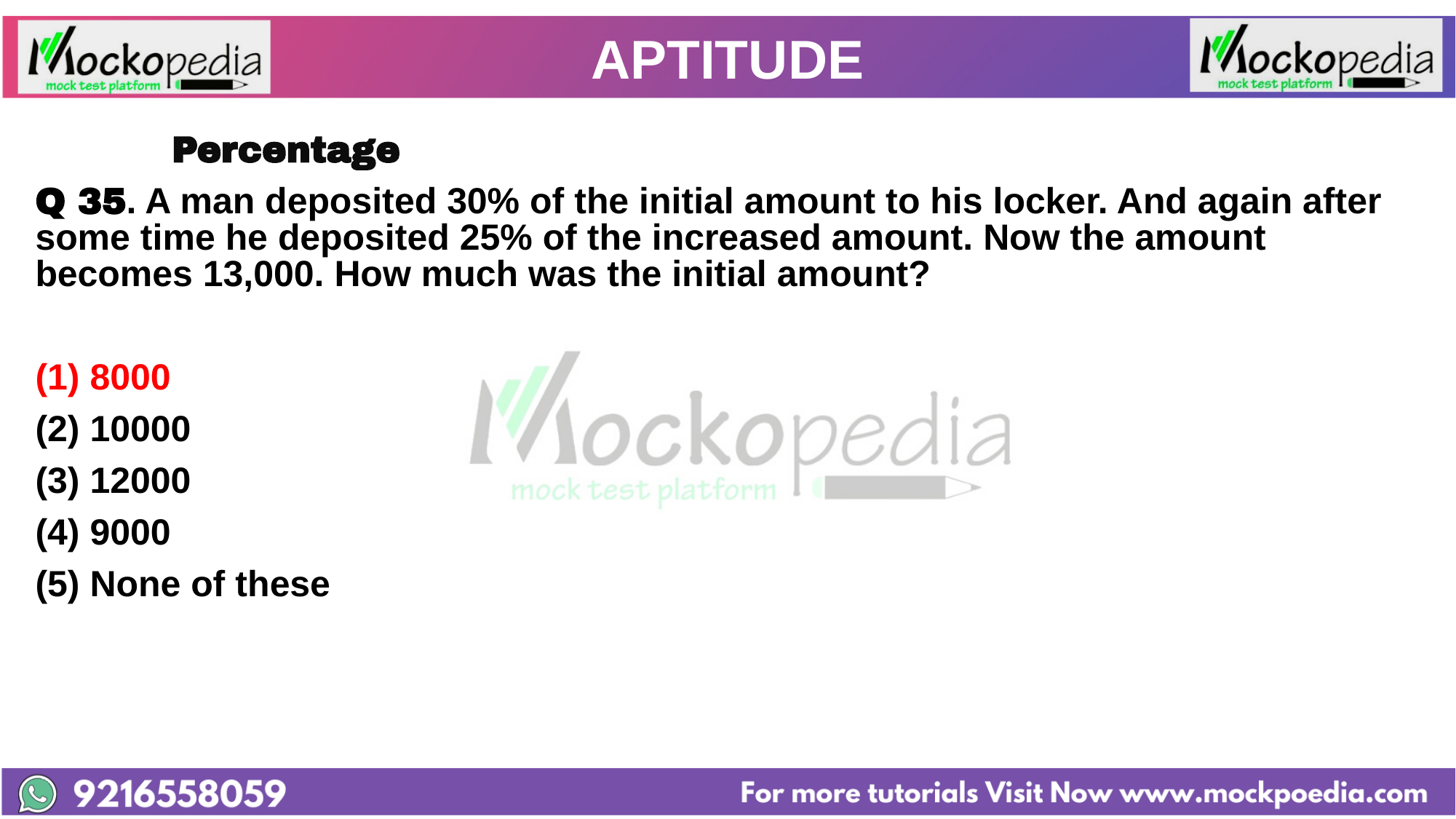

# APTITUDE
		Percentage
Q 35. A man deposited 30% of the initial amount to his locker. And again after some time he deposited 25% of the increased amount. Now the amount becomes 13,000. How much was the initial amount?

(1) 8000
(2) 10000
(3) 12000
(4) 9000
(5) None of these